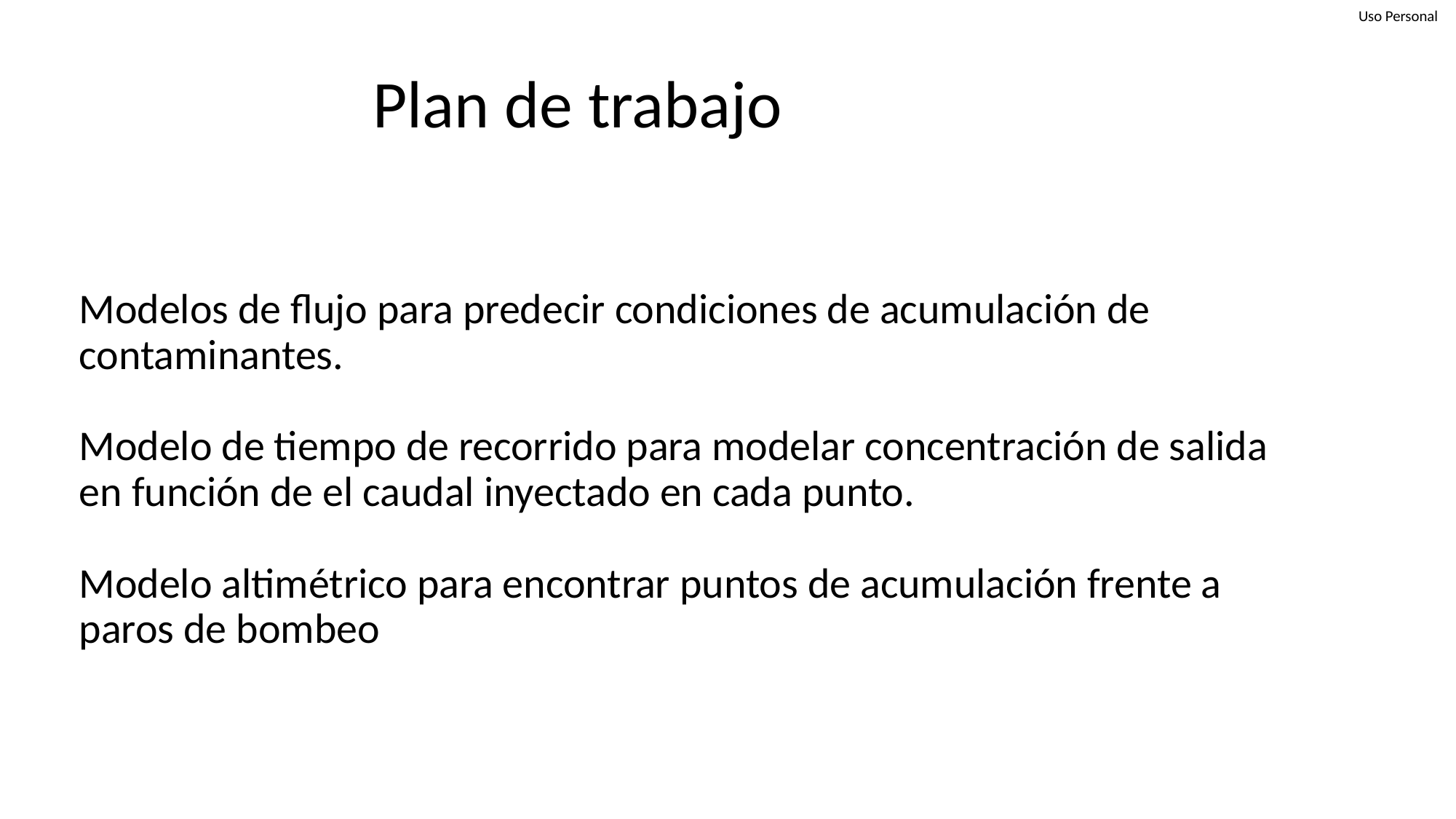

Plan de trabajo
# Modelos de flujo para predecir condiciones de acumulación de contaminantes. Modelo de tiempo de recorrido para modelar concentración de salida en función de el caudal inyectado en cada punto. Modelo altimétrico para encontrar puntos de acumulación frente a paros de bombeo